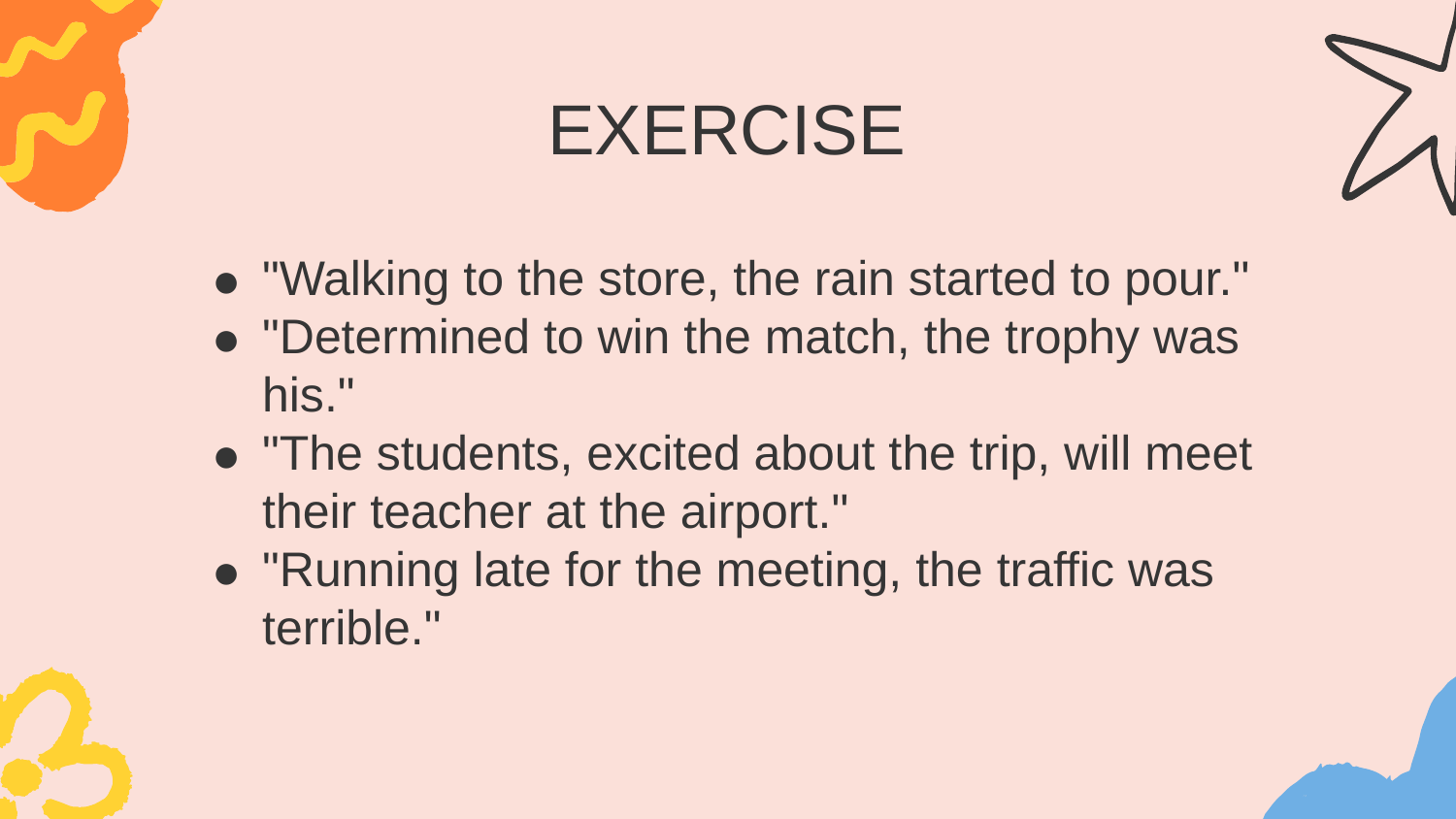

# EXERCISE
"Walking to the store, the rain started to pour."
"Determined to win the match, the trophy was his."
"The students, excited about the trip, will meet their teacher at the airport."
"Running late for the meeting, the traffic was terrible."